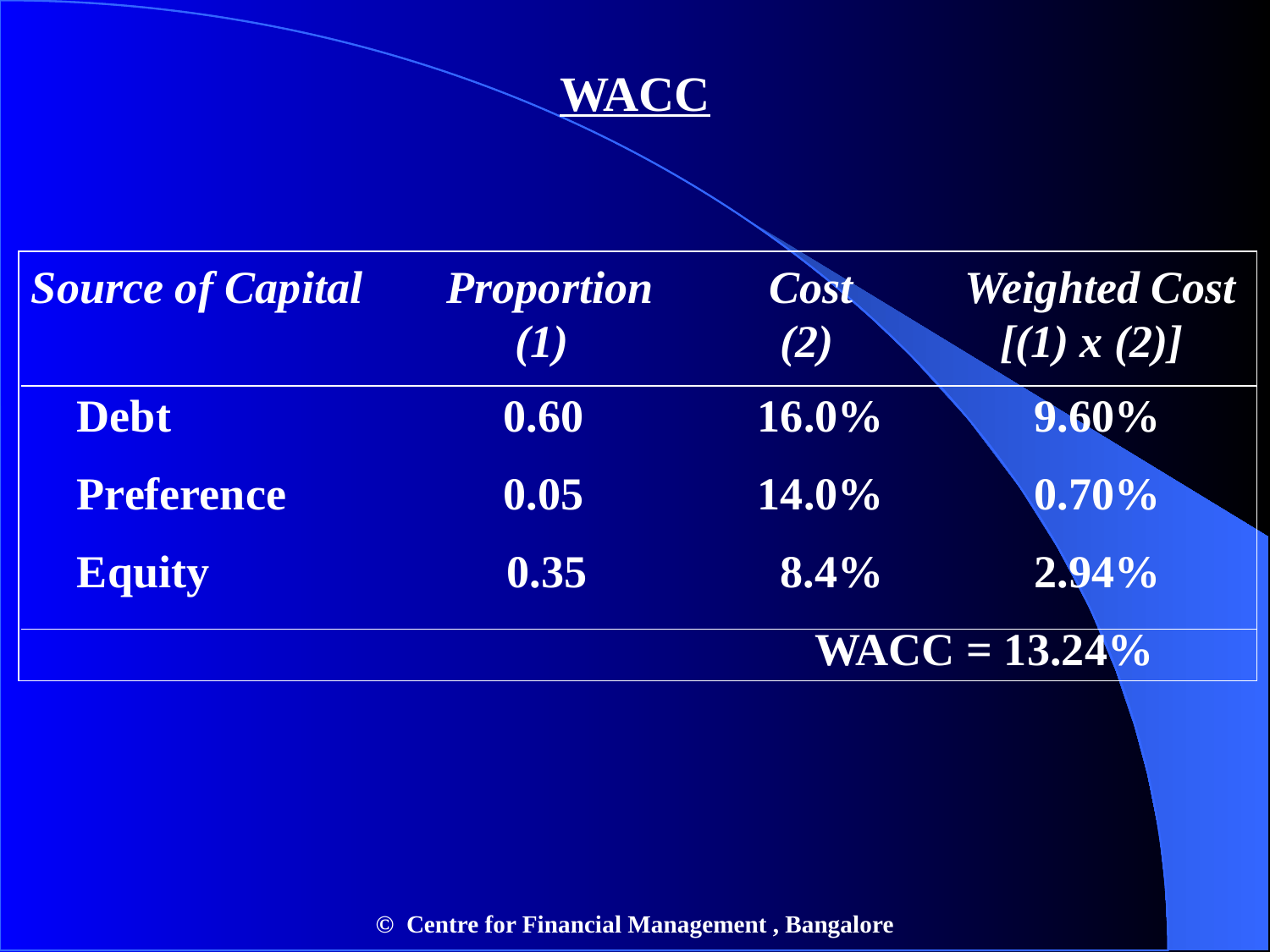

WACC
Source of Capital	   Proportion	         Cost	    Weighted Cost
			         (1)	          (2)	       [(1) x (2)]
    Debt		        0.60	        16.0%	          9.60%
    Preference	        0.05	        14.0%	          0.70%
    Equity                          0.35	          8.4%	          2.94%
 					             WACC = 13.24%

©  Centre for Financial Management , Bangalore